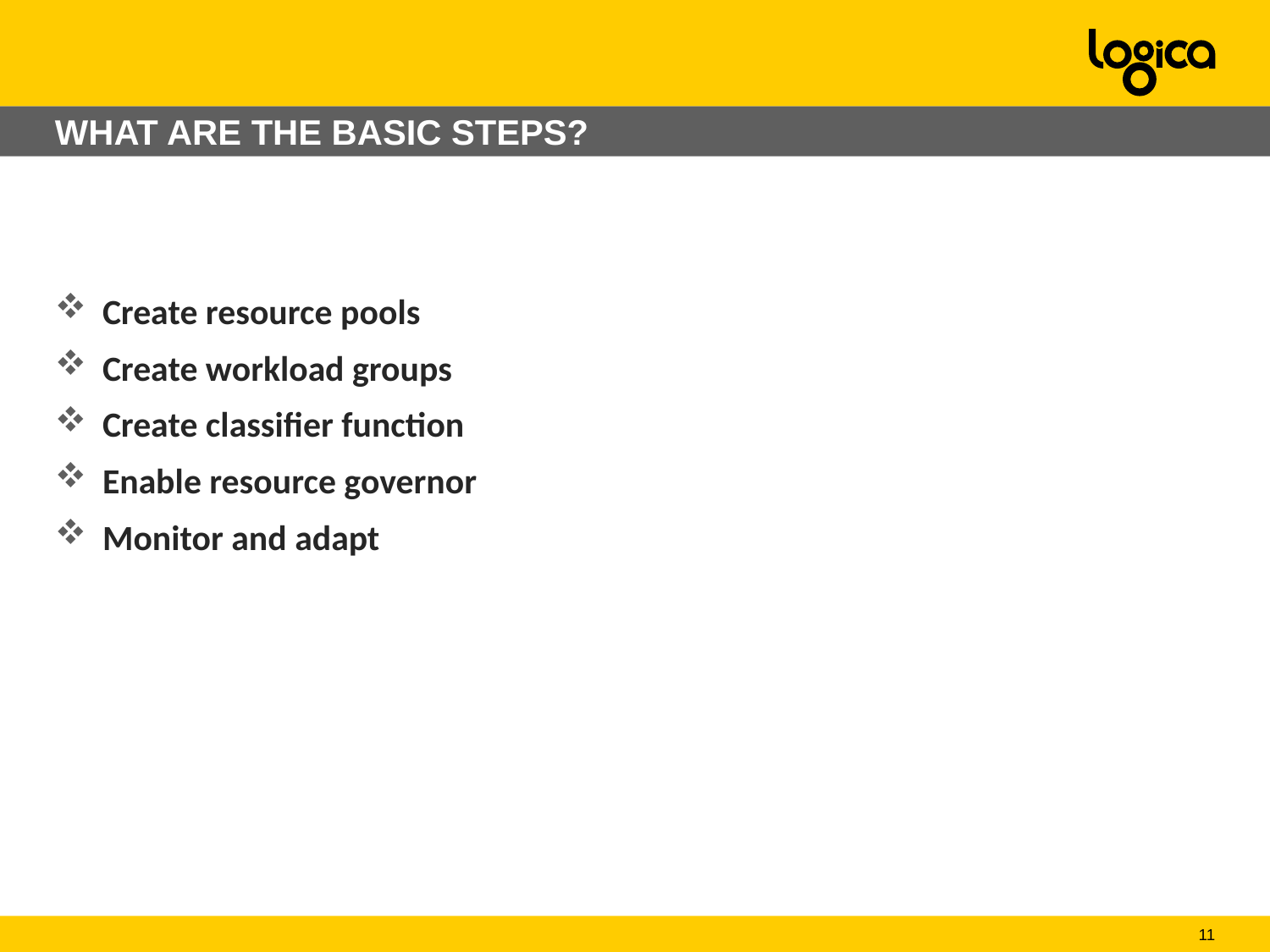

# WHAT ARE THE BASIC STEPS?

Create resource pools
Create workload groups
Create classifier function
Enable resource governor
Monitor and adapt
11